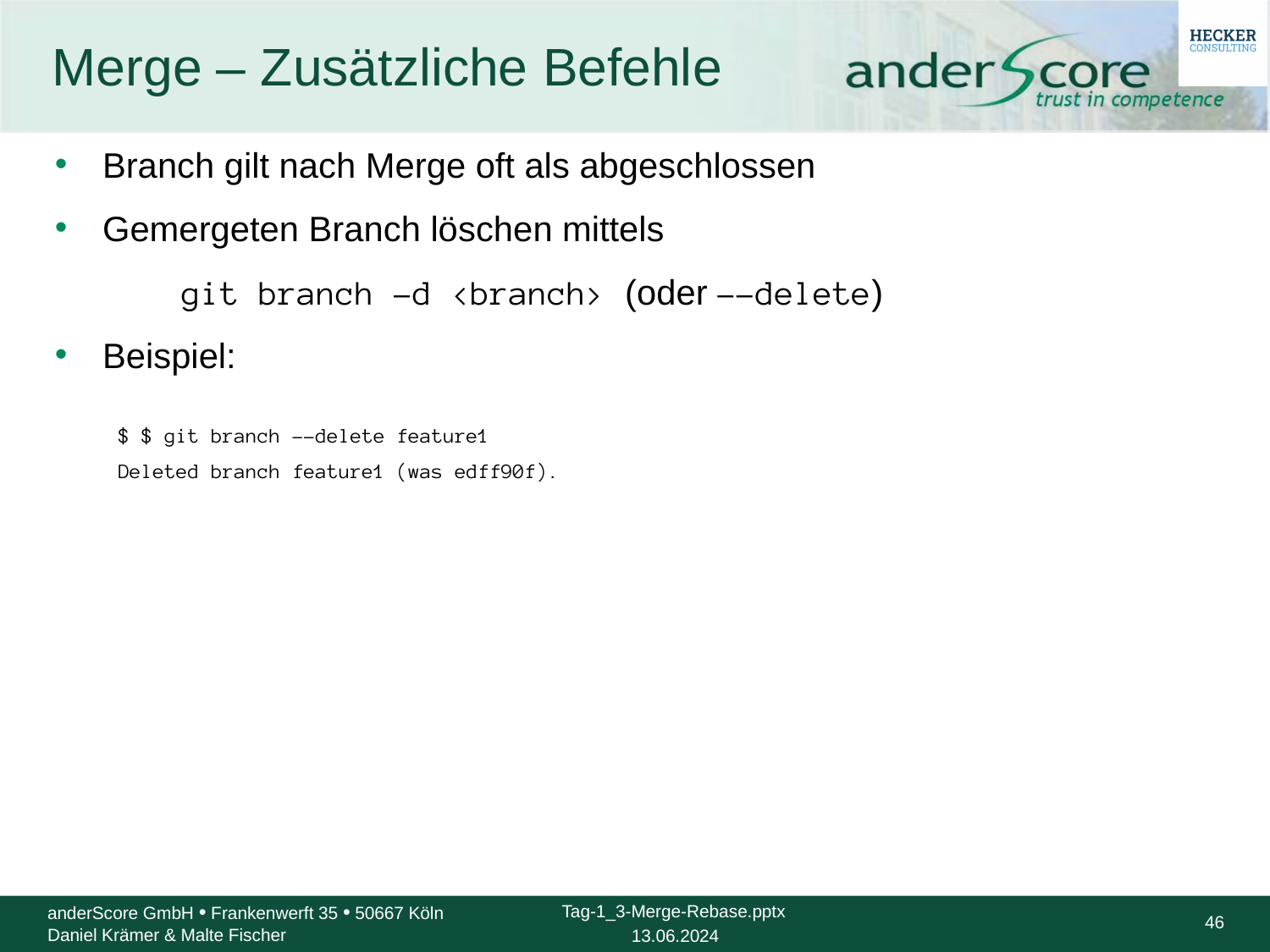

# Merge – Zusätzliche Befehle
Branch gilt nach Merge oft als abgeschlossen
Gemergeten Branch löschen mittels
	git branch -d <branch> (oder --delete)
Beispiel:

$ $ git branch --delete feature1
Deleted branch feature1 (was edff90f).